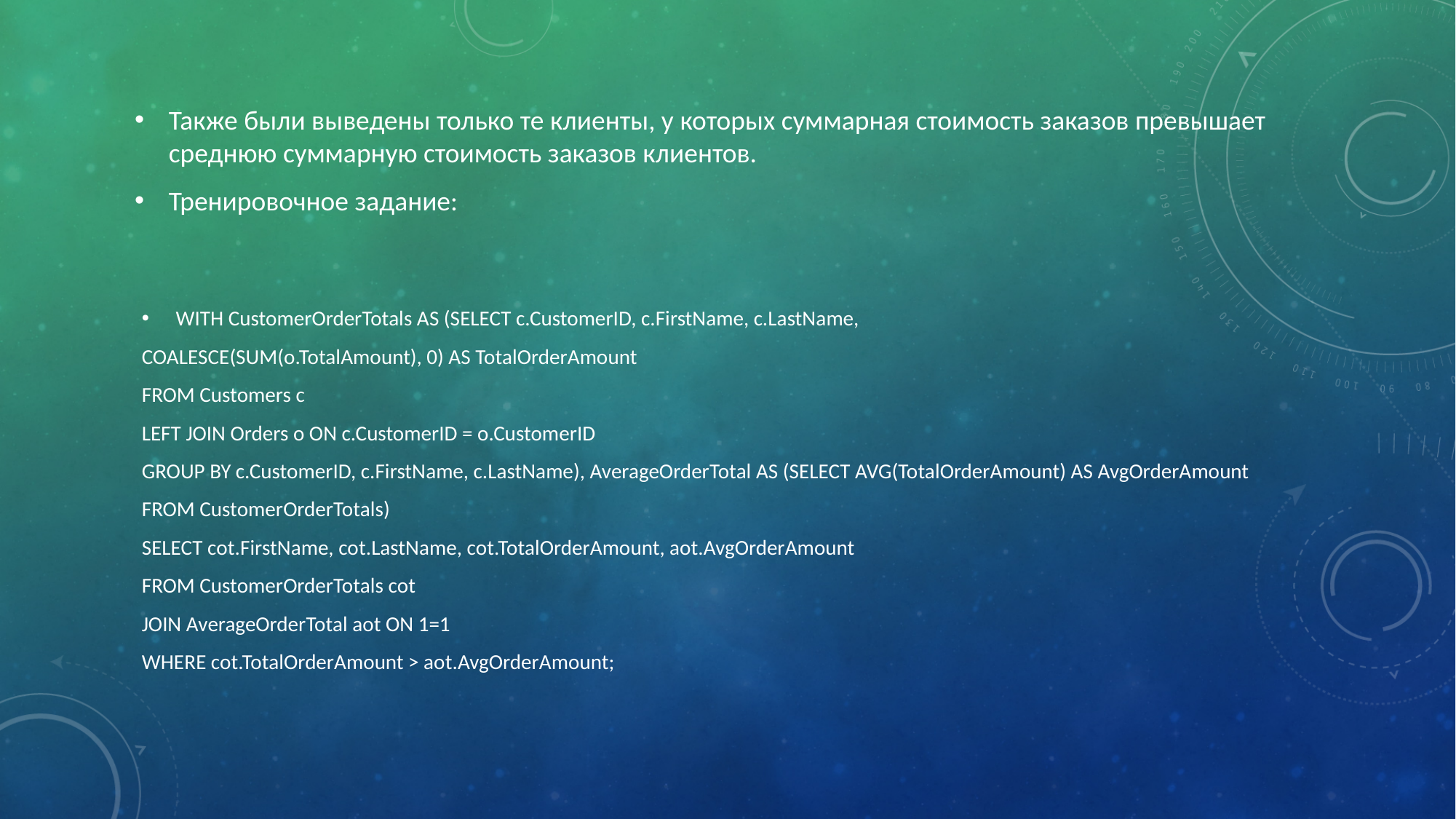

Также были выведены только те клиенты, у которых суммарная стоимость заказов превышает среднюю суммарную стоимость заказов клиентов.
Тренировочное задание:
WITH CustomerOrderTotals AS (SELECT c.CustomerID, c.FirstName, c.LastName,
COALESCE(SUM(o.TotalAmount), 0) AS TotalOrderAmount
FROM Customers c
LEFT JOIN Orders o ON c.CustomerID = o.CustomerID
GROUP BY c.CustomerID, c.FirstName, c.LastName), AverageOrderTotal AS (SELECT AVG(TotalOrderAmount) AS AvgOrderAmount
FROM CustomerOrderTotals)
SELECT cot.FirstName, cot.LastName, cot.TotalOrderAmount, aot.AvgOrderAmount
FROM CustomerOrderTotals cot
JOIN AverageOrderTotal aot ON 1=1
WHERE cot.TotalOrderAmount > aot.AvgOrderAmount;